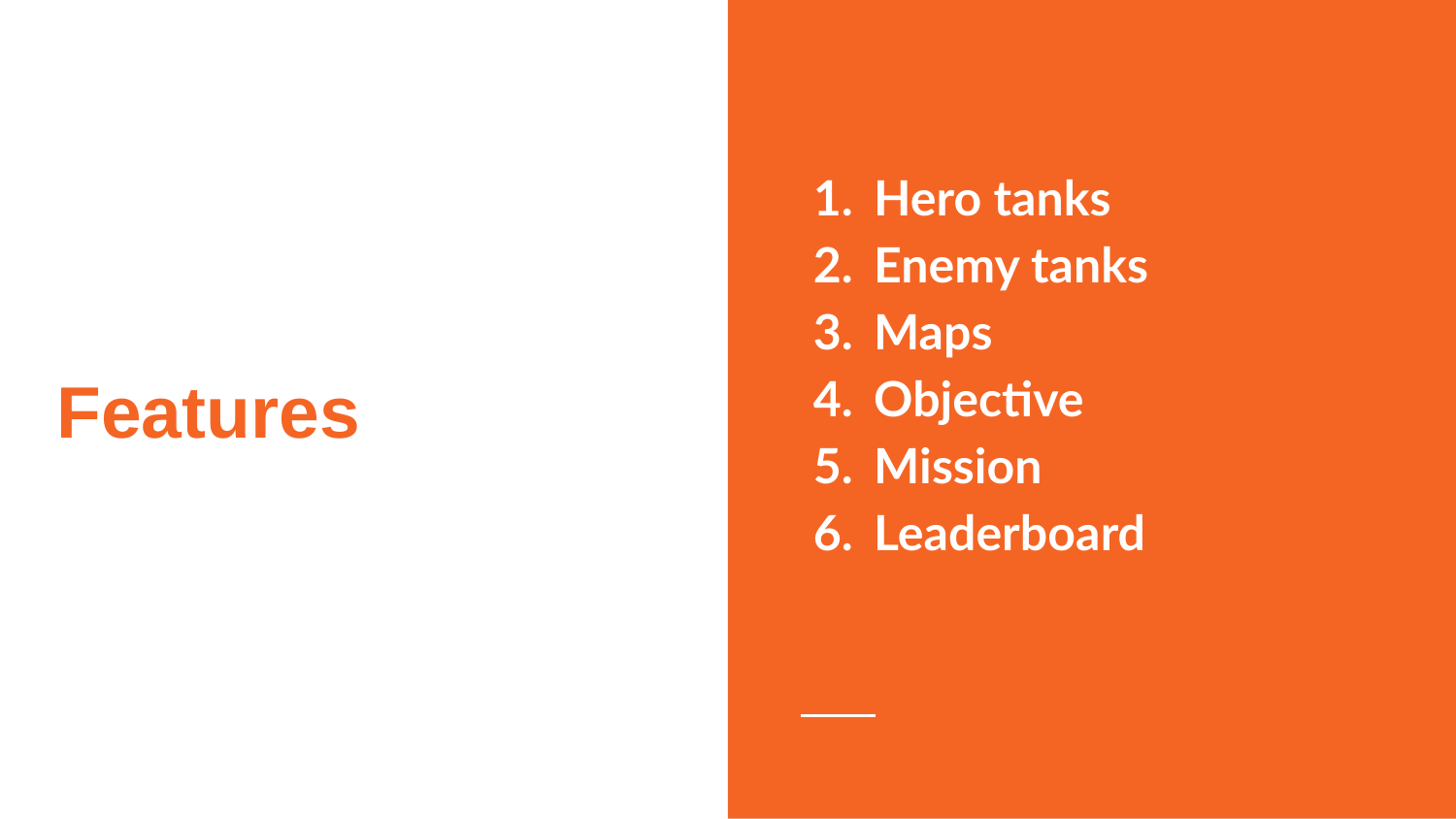

Hero tanks
Enemy tanks
Maps
Objective
Mission
Leaderboard

# Features